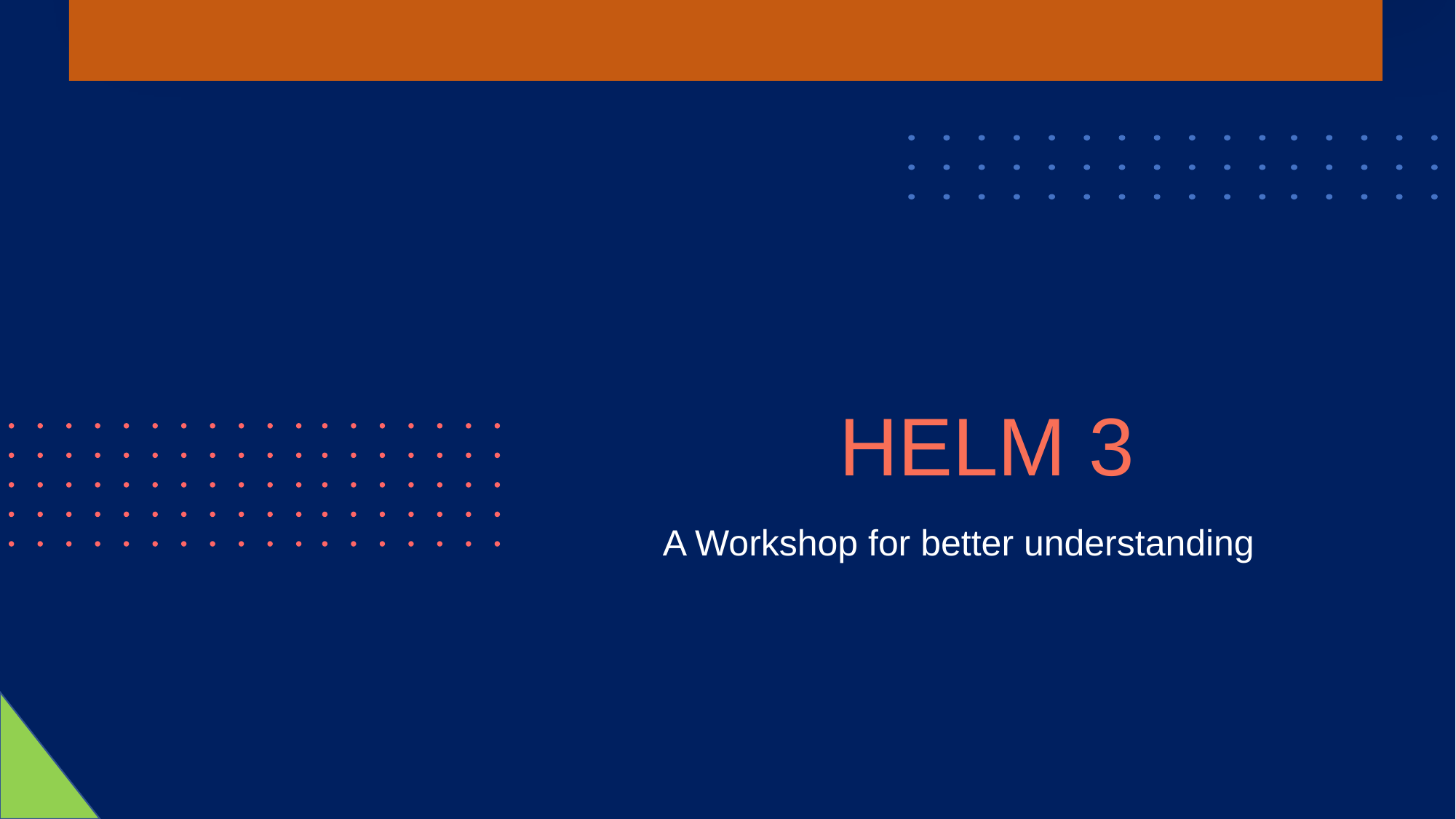

# HELM 3
A Workshop for better understanding